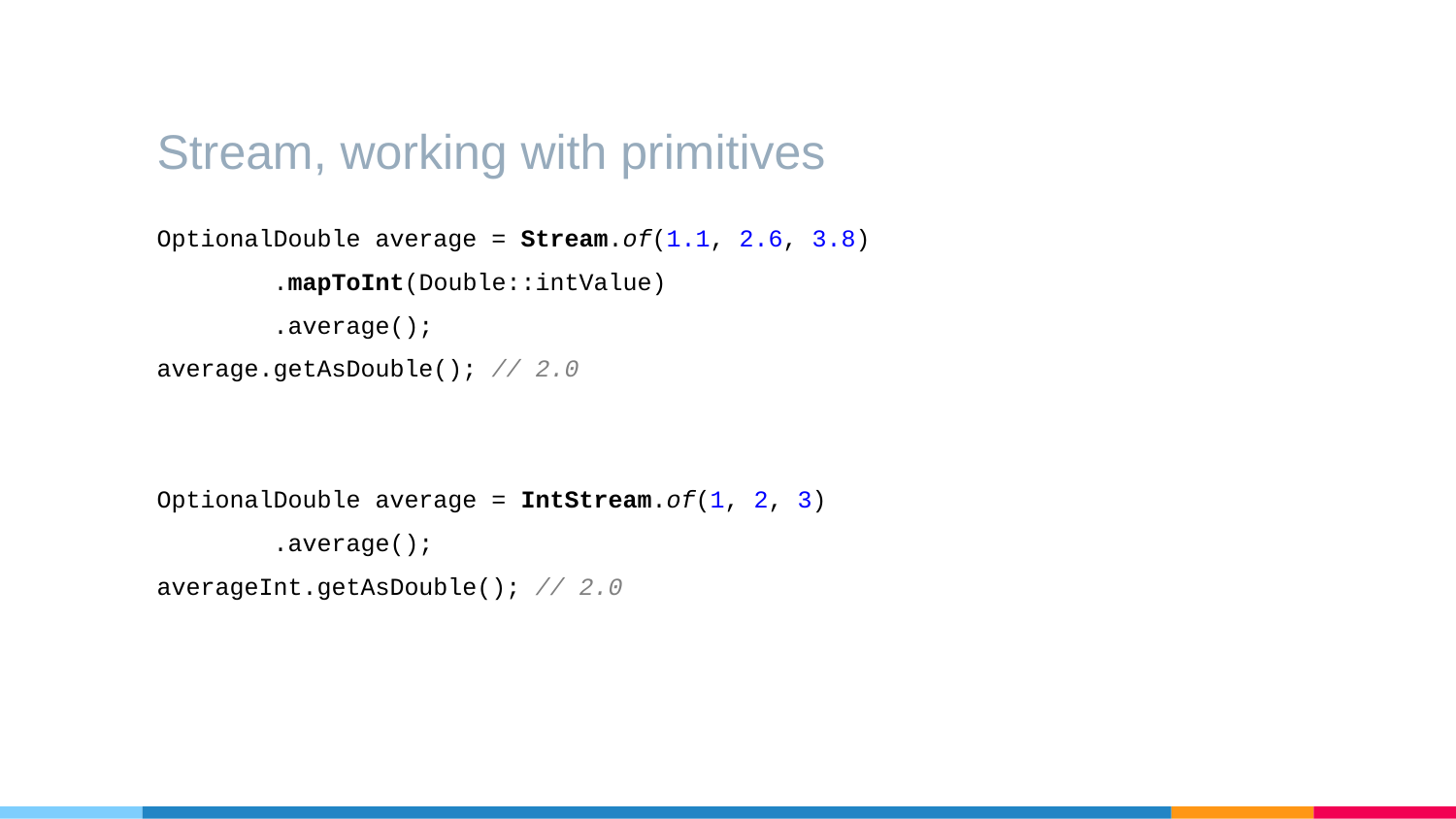

# Stream, working with primitives
OptionalDouble average = Stream.of(1.1, 2.6, 3.8)
        .mapToInt(Double::intValue)
        .average();
average.getAsDouble(); // 2.0

OptionalDouble average = IntStream.of(1, 2, 3)
        .average();
averageInt.getAsDouble(); // 2.0